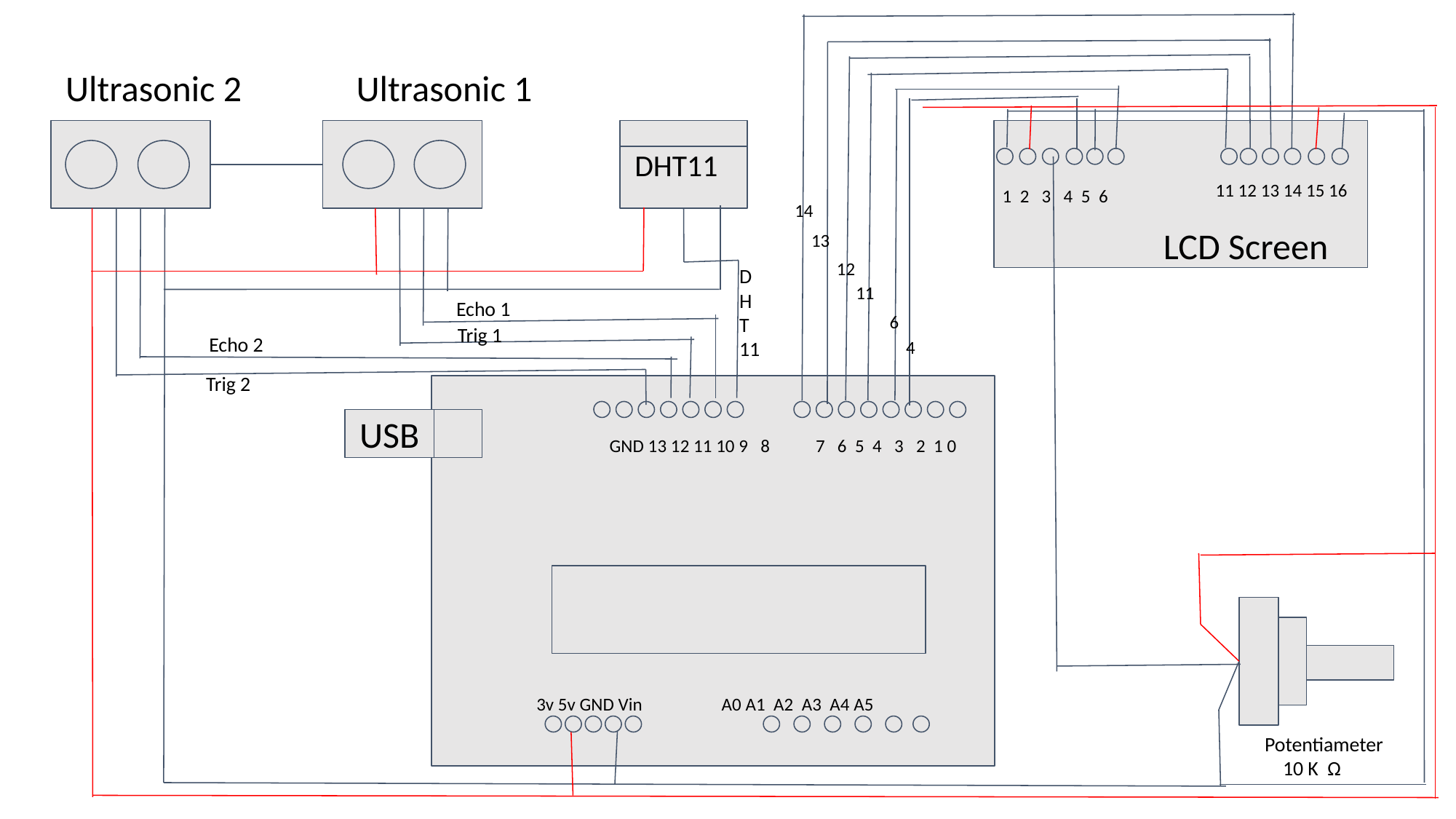

Ultrasonic 2              Ultrasonic 1

DHT11

11 12 13 14 15 16
1  2   3   4  5  6
14
LCD Screen
13
12
D
H
T
11
11
Echo 1
6
Trig 1
Echo 2
4
Trig 2

USB
GND 13 12 11 10 9   8           7   6  5  4   3   2  1 0

         3v 5v GND Vin                   A0 A1  A2  A3  A4 A5

Potentiameter
    10 K  Ω